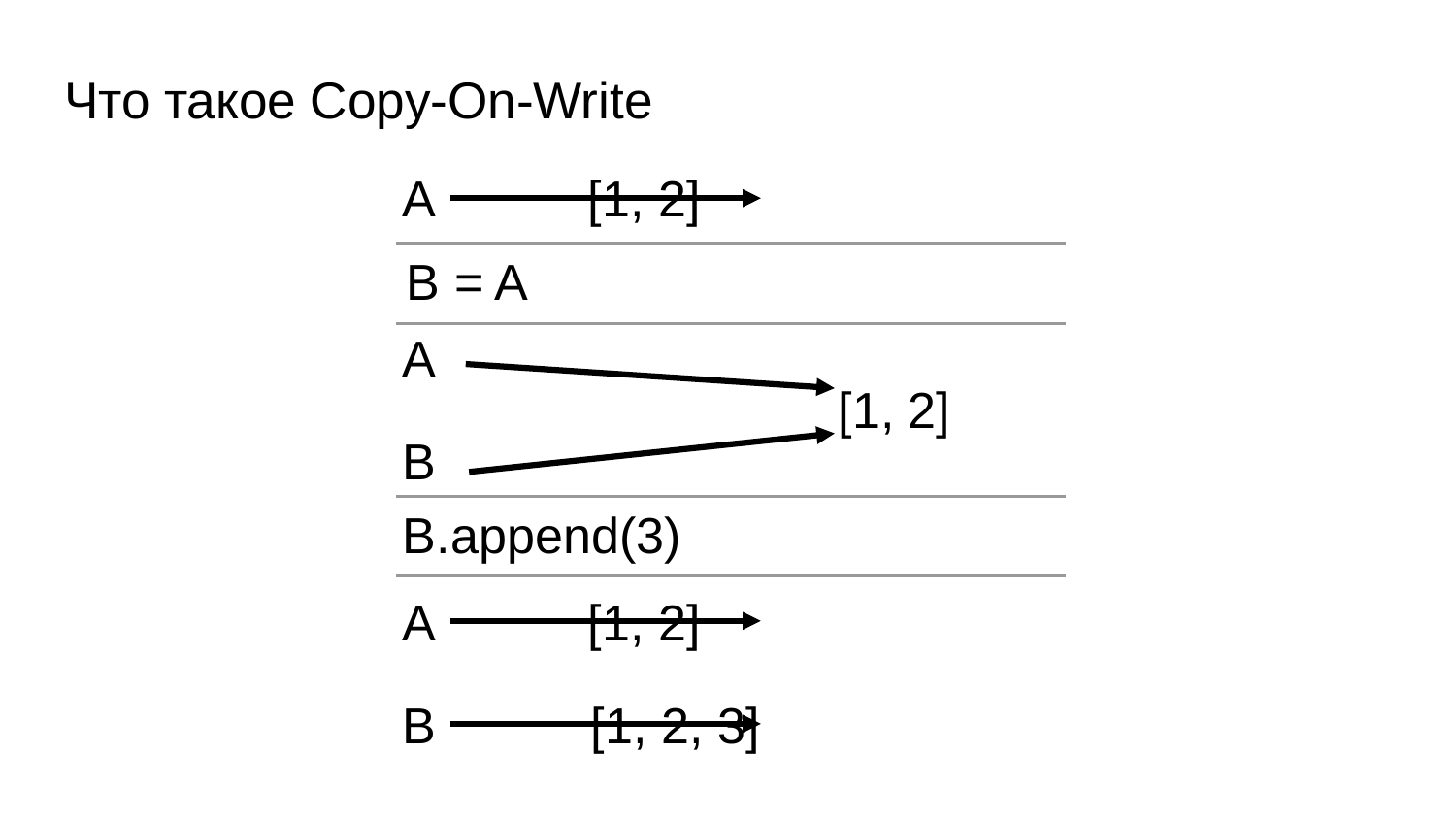

# Что такое Copy-On-Write
A           [1, 2]
B = A
A
[1, 2]
B
B.append(3)
A           [1, 2]
B           [1, 2, 3]